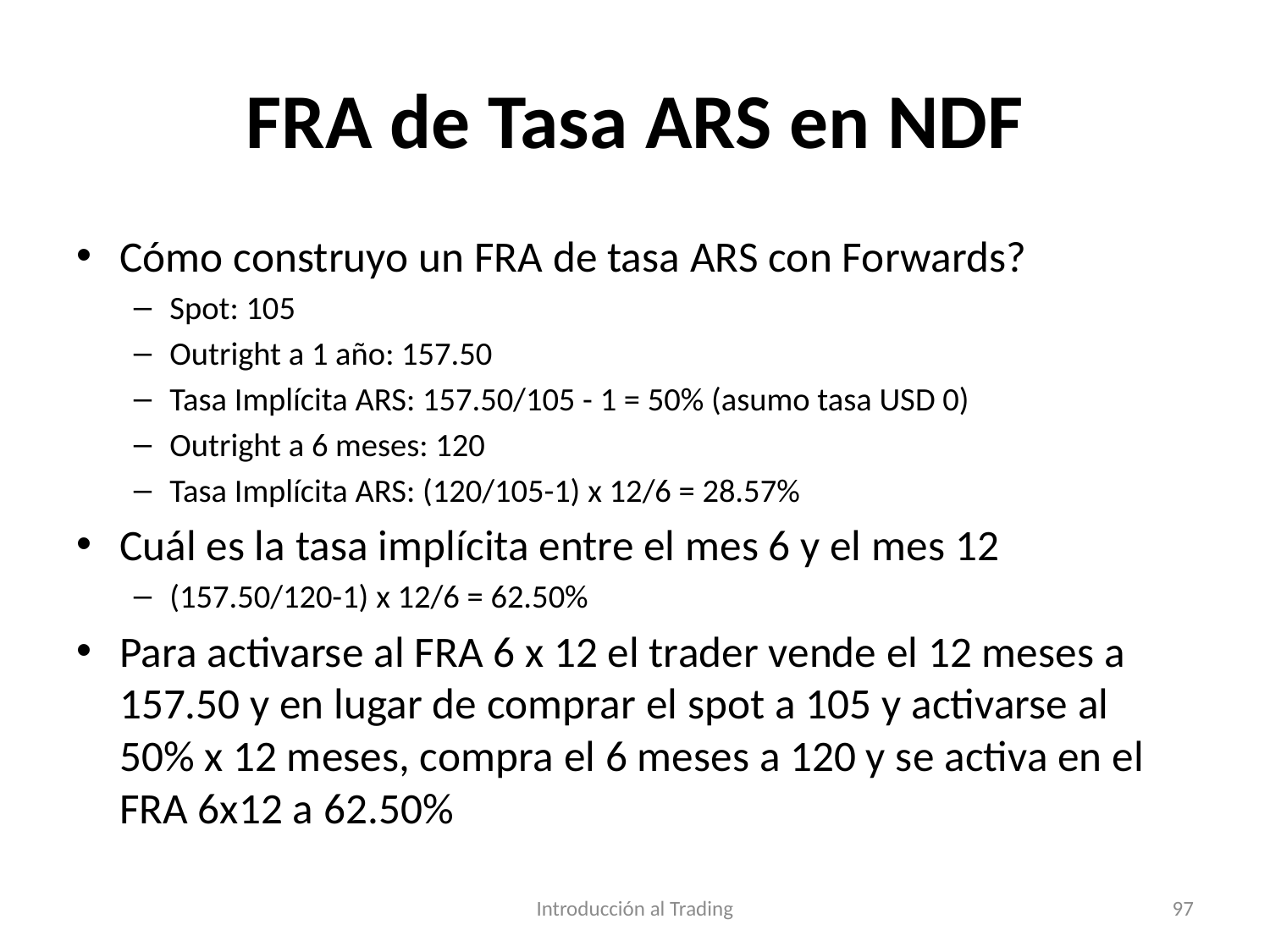

# FRA de Tasa ARS en NDF
Cómo construyo un FRA de tasa ARS con Forwards?
Spot: 105
Outright a 1 año: 157.50
Tasa Implícita ARS: 157.50/105 - 1 = 50% (asumo tasa USD 0)
Outright a 6 meses: 120
Tasa Implícita ARS: (120/105-1) x 12/6 = 28.57%
Cuál es la tasa implícita entre el mes 6 y el mes 12
(157.50/120-1) x 12/6 = 62.50%
Para activarse al FRA 6 x 12 el trader vende el 12 meses a 157.50 y en lugar de comprar el spot a 105 y activarse al 50% x 12 meses, compra el 6 meses a 120 y se activa en el FRA 6x12 a 62.50%

Introducción al Trading
97